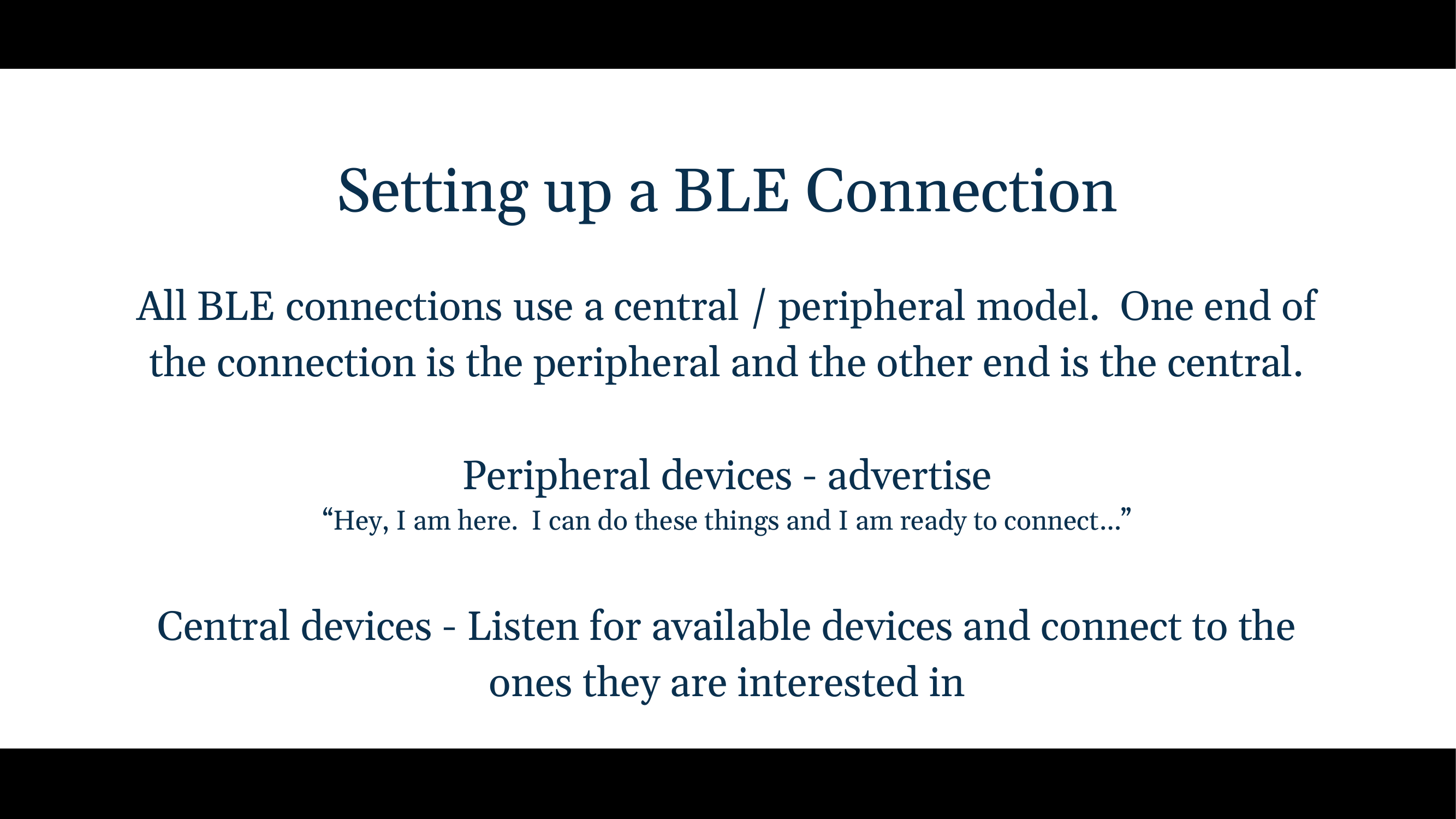

# Setting up a BLE Connection
All BLE connections use a central / peripheral model.  One end of the connection is the peripheral and the other end is the central.

Peripheral devices - advertise
“Hey, I am here.  I can do these things and I am ready to connect…”

Central devices - Listen for available devices and connect to the ones they are interested in